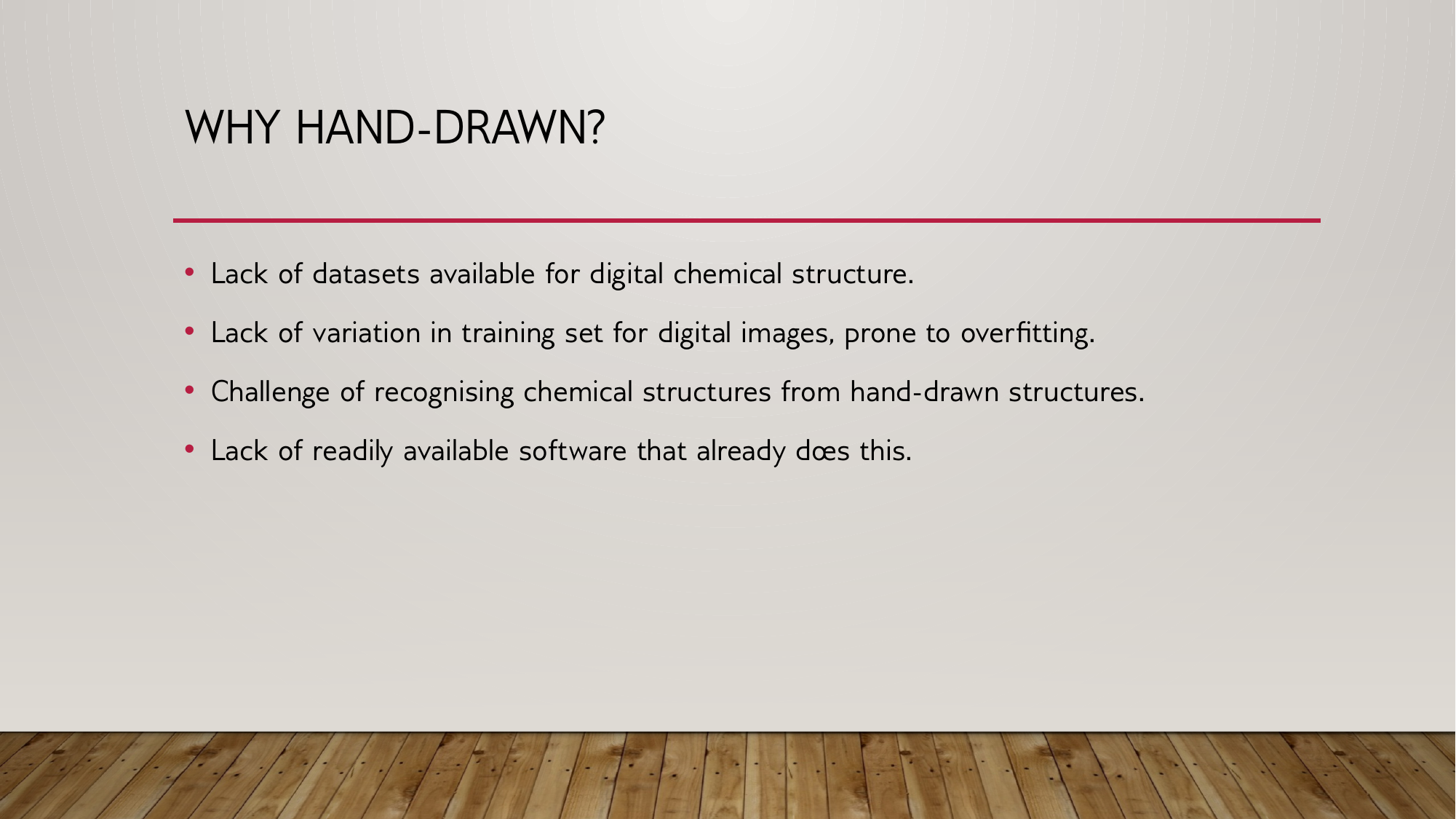

# Why hand-drawn?
Lack of datasets available for digital chemical structure.
Lack of variation in training set for digital images, prone to overfitting.
Challenge of recognising chemical structures from hand-drawn structures.
Lack of readily available software that already does this.